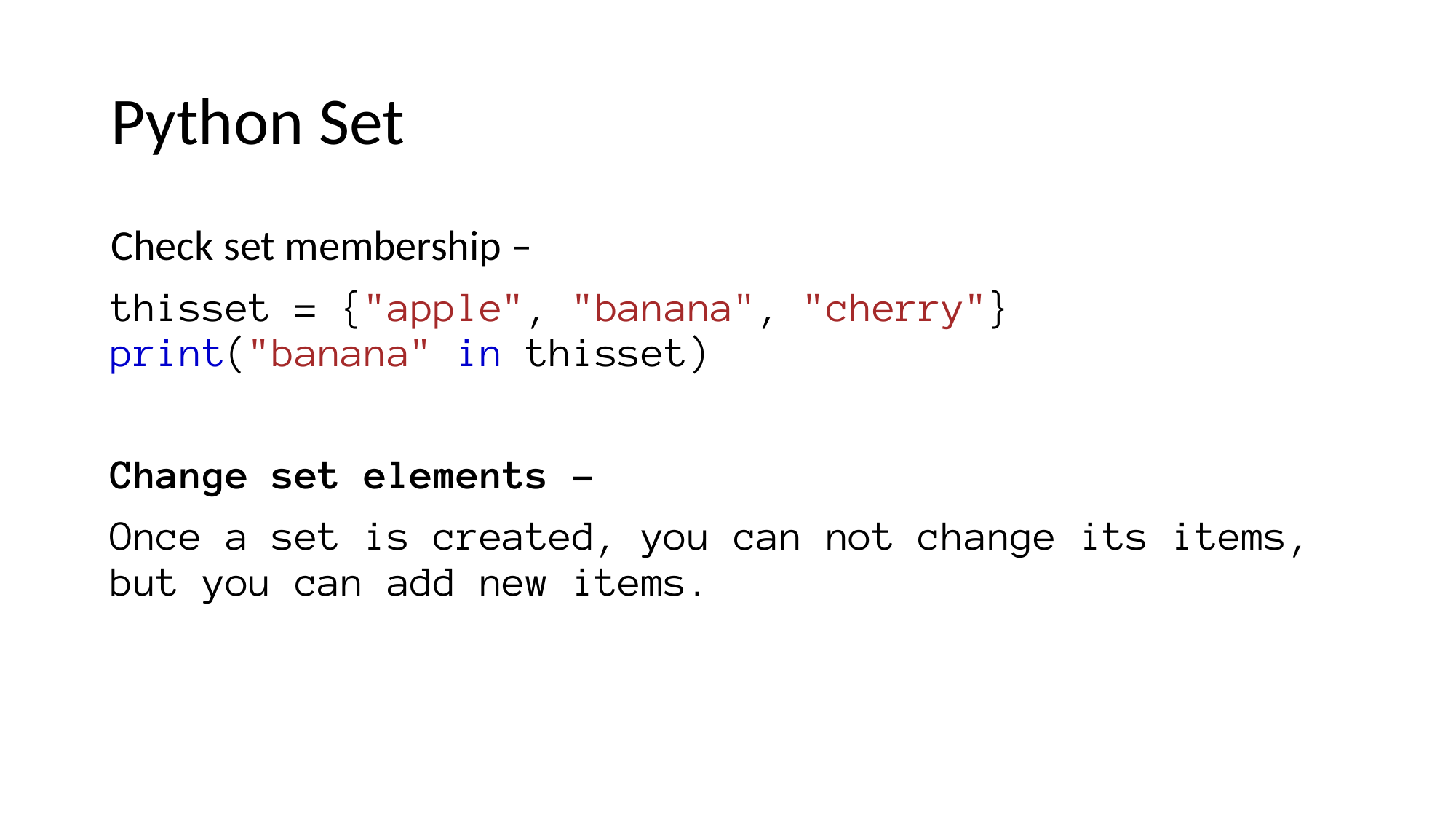

# Python Set
Check set membership –
thisset = {"apple", "banana", "cherry"}
print("banana" in thisset)

Change set elements –
Once a set is created, you can not change its items, but you can add new items.